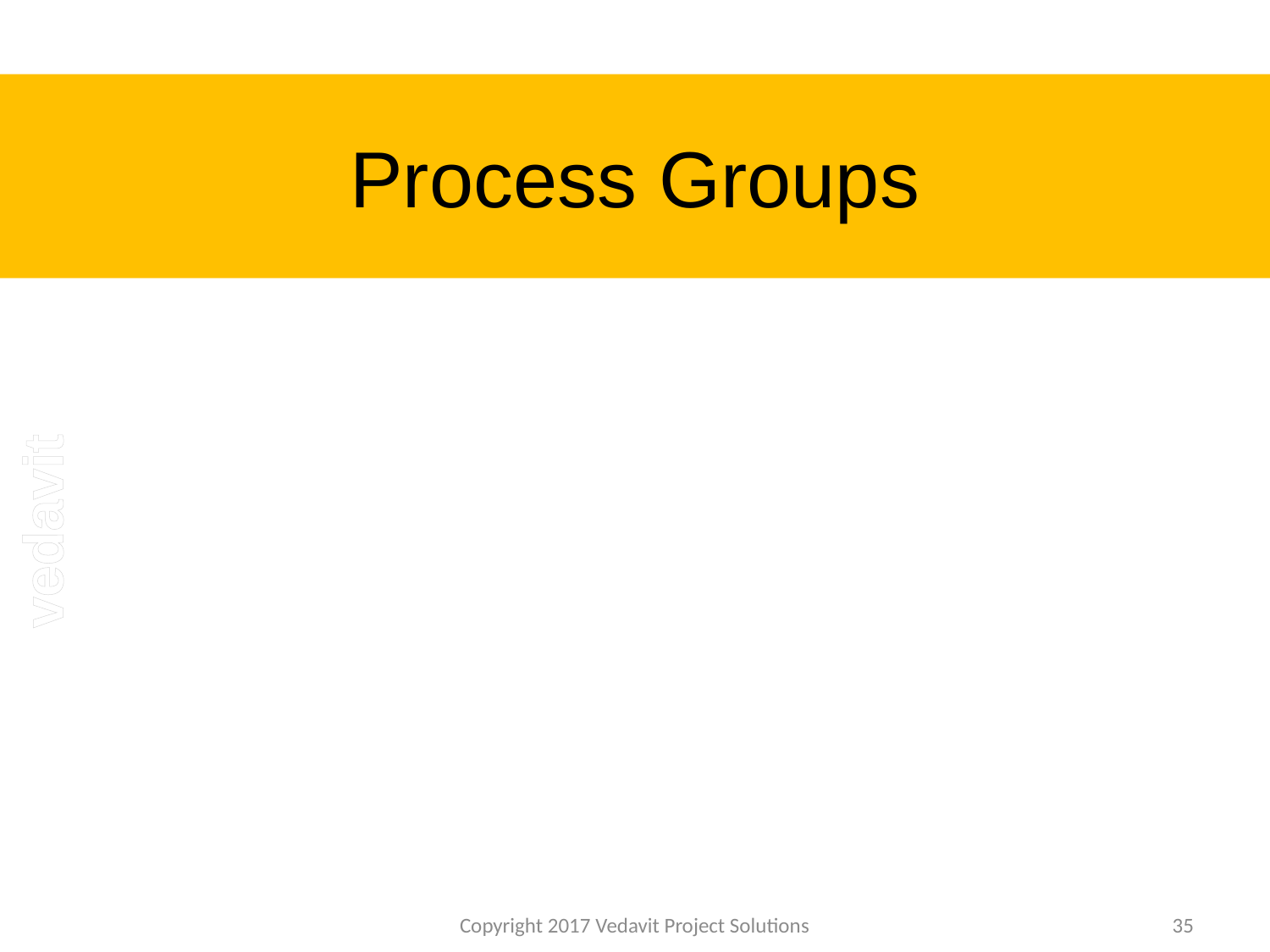

# Process Groups

Copyright 2017 Vedavit Project Solutions
35